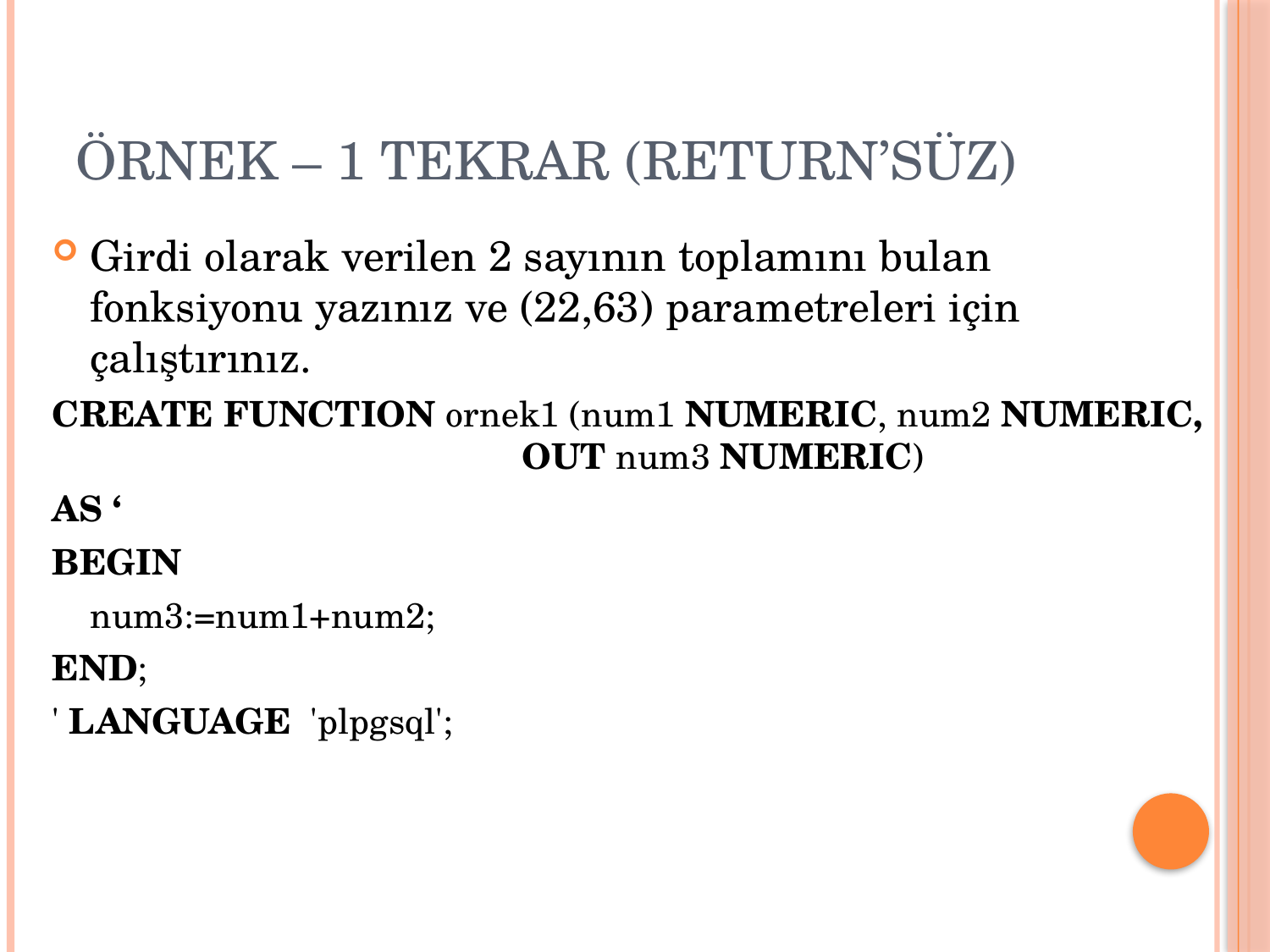

# Örnek – 1 tekrar (return’süz)
Girdi olarak verilen 2 sayının toplamını bulan fonksiyonu yazınız ve (22,63) parametreleri için çalıştırınız.
CREATE FUNCTION ornek1 (num1 NUMERIC, num2 NUMERIC, 			     OUT num3 NUMERIC)
AS ‘
BEGIN
	num3:=num1+num2;
END;
' LANGUAGE  'plpgsql';